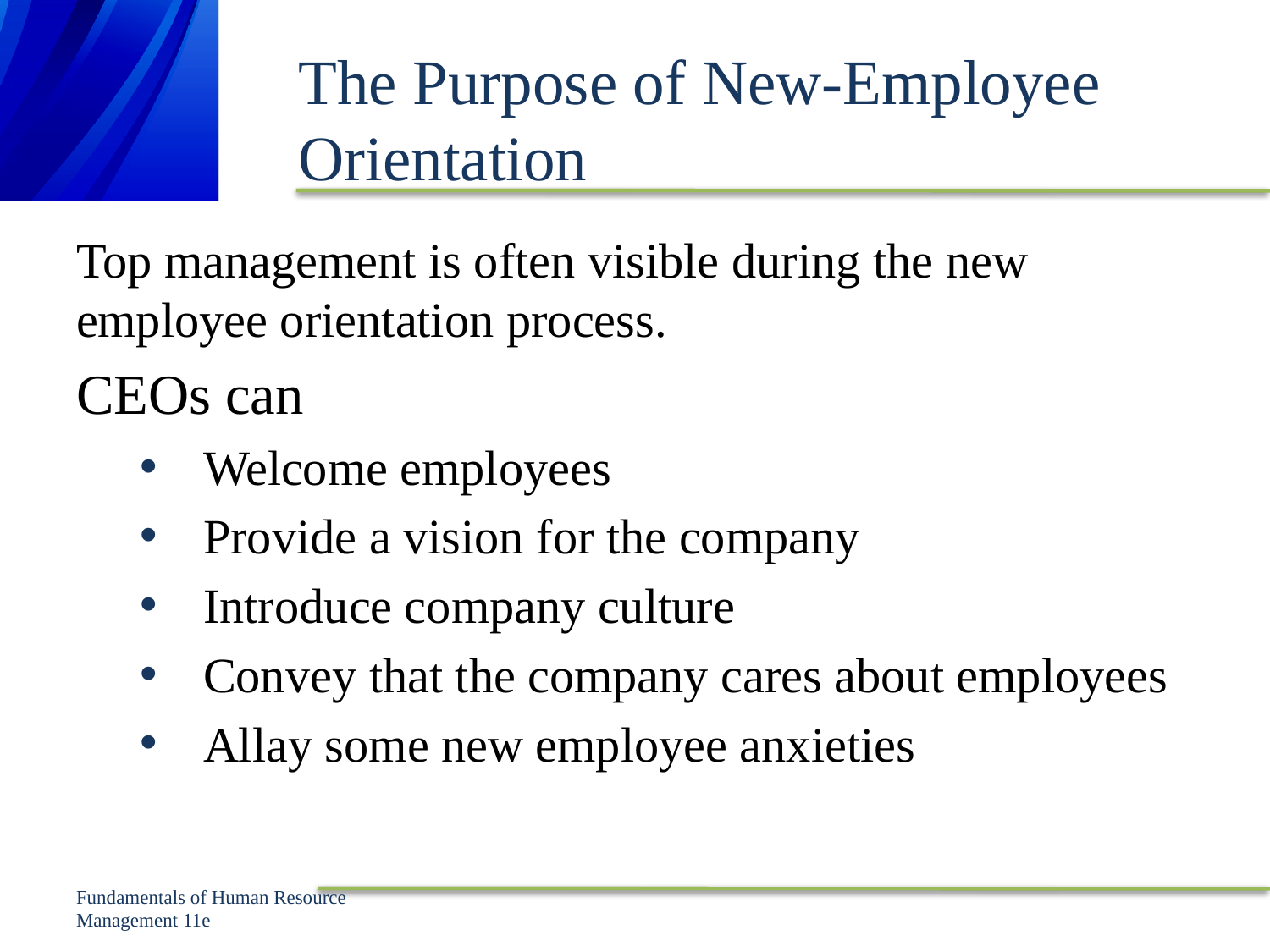

# The Purpose of New-Employee Orientation
Top management is often visible during the new employee orientation process.
CEOs can
Welcome employees
Provide a vision for the company
Introduce company culture
Convey that the company cares about employees
Allay some new employee anxieties

Fundamentals of Human Resource Management 11e